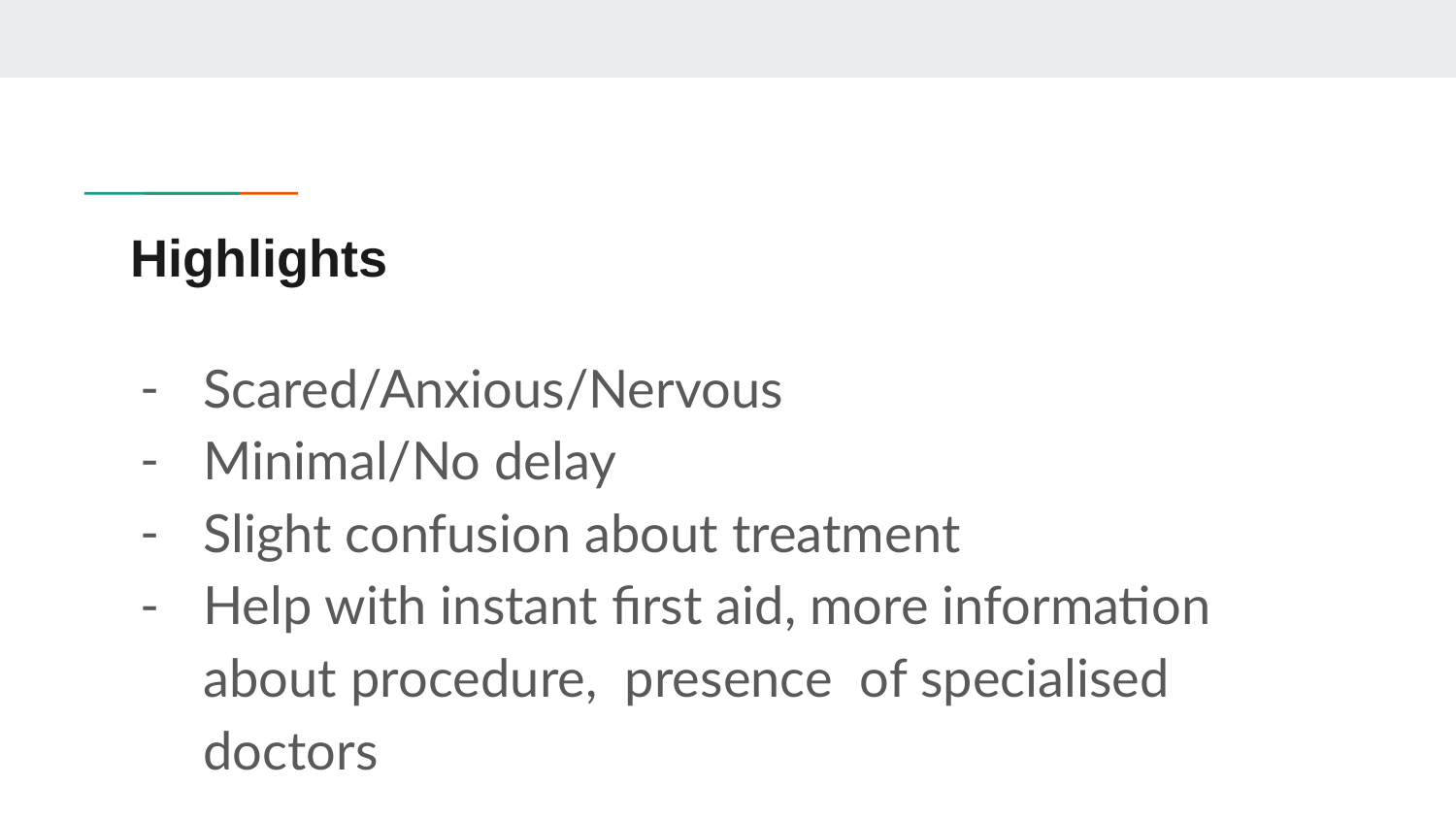

# Highlights
Scared/Anxious/Nervous
Minimal/No delay
Slight confusion about treatment
Help with instant first aid, more information about procedure,  presence  of specialised doctors